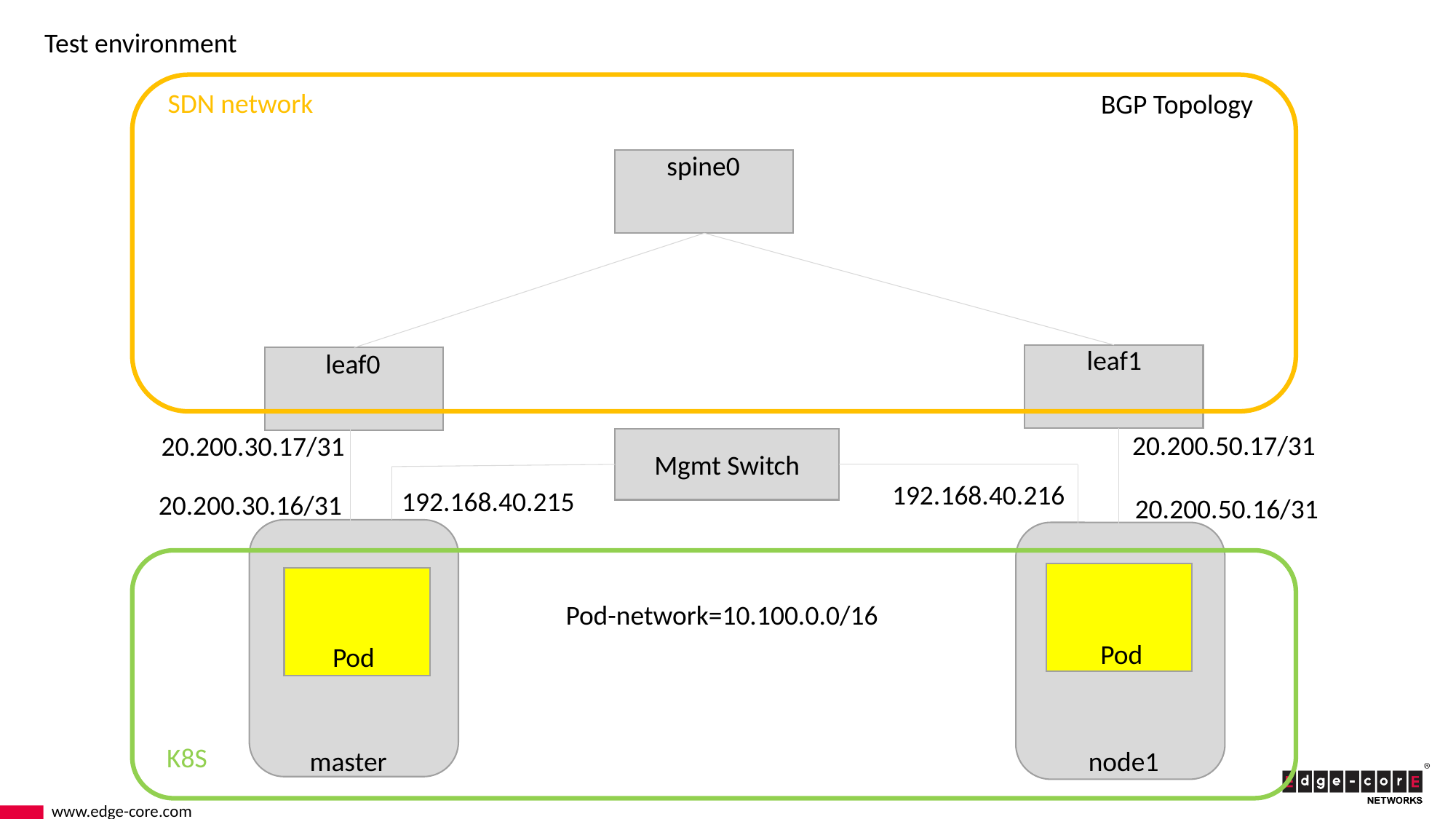

Test environment

SDN network
BGP Topology
spine0

leaf1
leaf0

20.200.50.17/31
20.200.30.17/31
Mgmt Switch
192.168.40.216
192.168.40.215
20.200.30.16/31
20.200.50.16/31

Pod-network=10.100.0.0/16
Pod
Pod
K8S
master
node1